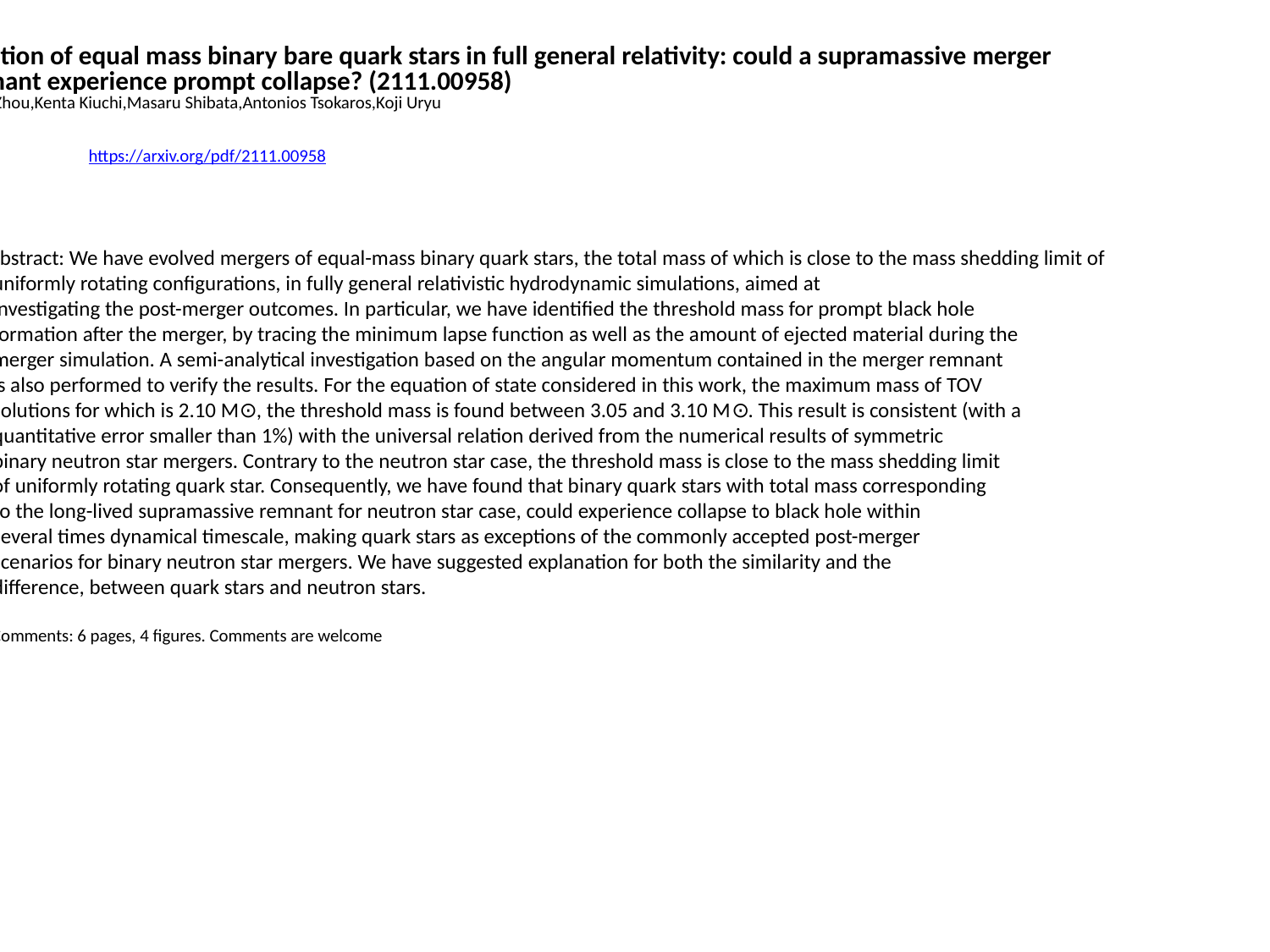

Evolution of equal mass binary bare quark stars in full general relativity: could a supramassive merger
 remnant experience prompt collapse? (2111.00958)
Enping Zhou,Kenta Kiuchi,Masaru Shibata,Antonios Tsokaros,Koji Uryu

https://arxiv.org/pdf/2111.00958

Abstract: We have evolved mergers of equal-mass binary quark stars, the total mass of which is close to the mass shedding limit of
 uniformly rotating configurations, in fully general relativistic hydrodynamic simulations, aimed at
 investigating the post-merger outcomes. In particular, we have identified the threshold mass for prompt black hole
 formation after the merger, by tracing the minimum lapse function as well as the amount of ejected material during the
 merger simulation. A semi-analytical investigation based on the angular momentum contained in the merger remnant
 is also performed to verify the results. For the equation of state considered in this work, the maximum mass of TOV
 solutions for which is 2.10 M⊙, the threshold mass is found between 3.05 and 3.10 M⊙. This result is consistent (with a
 quantitative error smaller than 1%) with the universal relation derived from the numerical results of symmetric
 binary neutron star mergers. Contrary to the neutron star case, the threshold mass is close to the mass shedding limit
 of uniformly rotating quark star. Consequently, we have found that binary quark stars with total mass corresponding
 to the long-lived supramassive remnant for neutron star case, could experience collapse to black hole within
 several times dynamical timescale, making quark stars as exceptions of the commonly accepted post-merger
 scenarios for binary neutron star mergers. We have suggested explanation for both the similarity and the
 difference, between quark stars and neutron stars.
 Comments: 6 pages, 4 figures. Comments are welcome